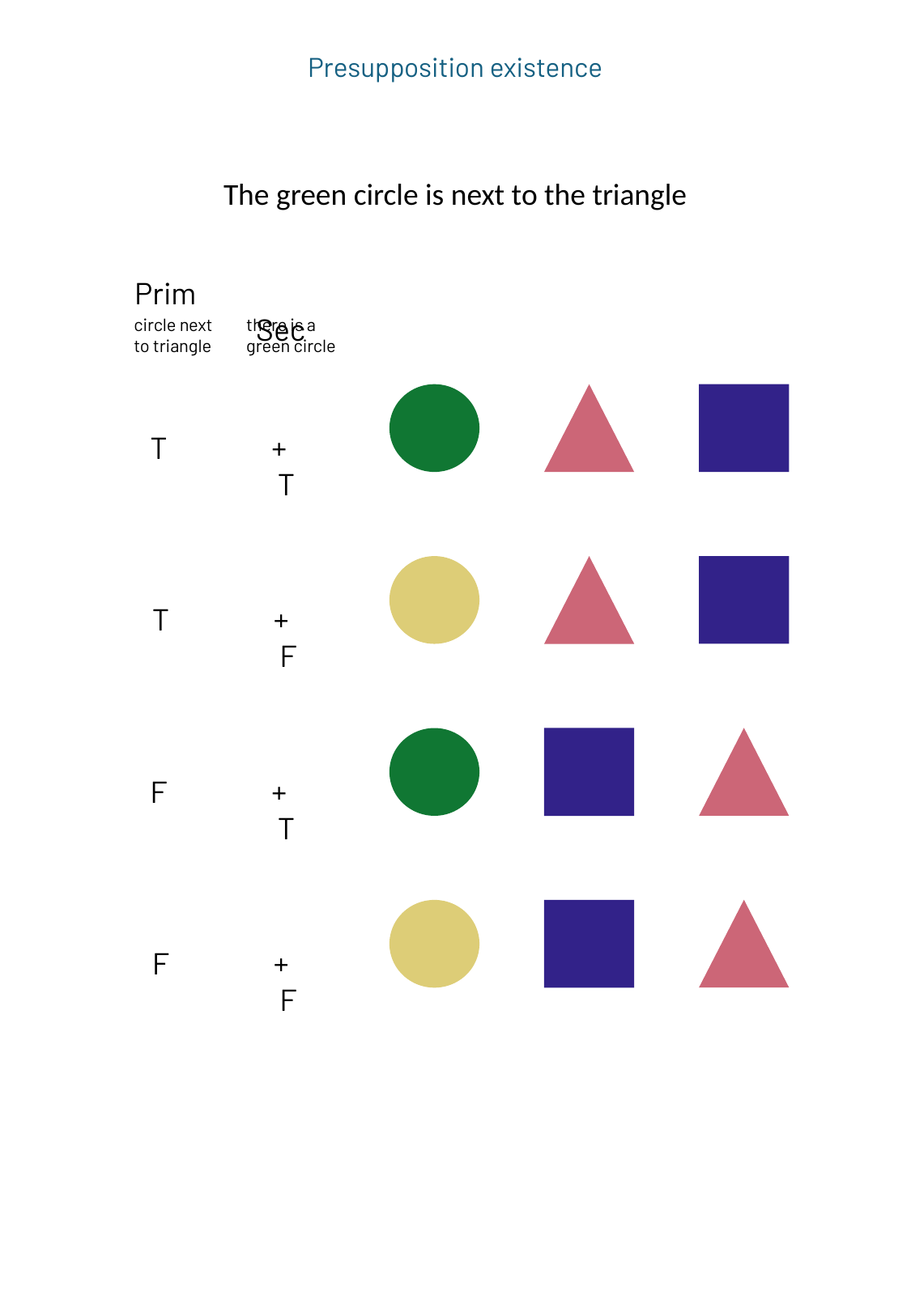

Presupposition existence
The green circle is next to the triangle
Prim	 	Sec
circle next
to triangle
there is a green circle

T 	+	 T

T 	+	 F

F	+	 T

F 	+	 F